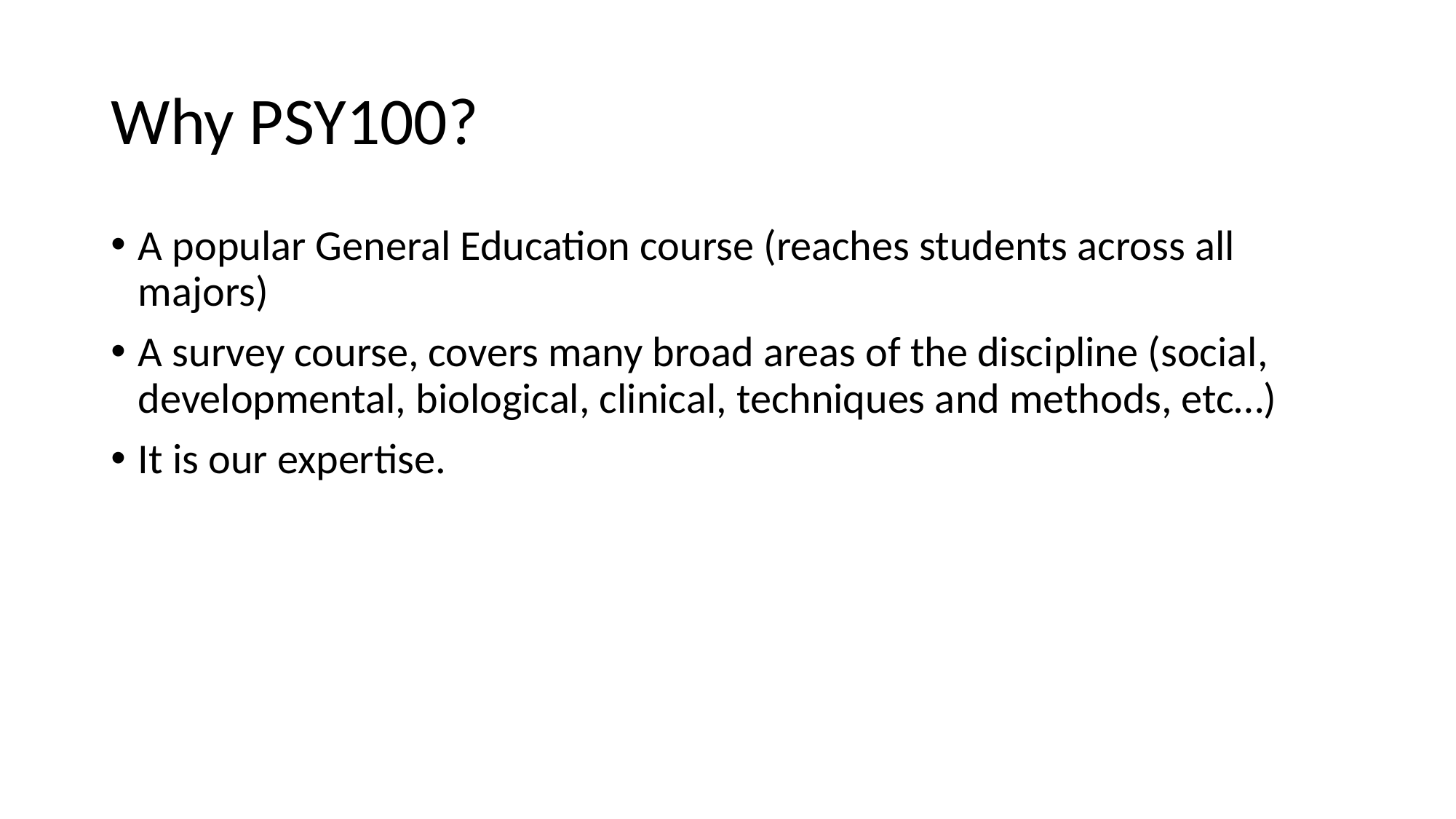

# Why PSY100?
A popular General Education course (reaches students across all majors)
A survey course, covers many broad areas of the discipline (social, developmental, biological, clinical, techniques and methods, etc…)
It is our expertise.